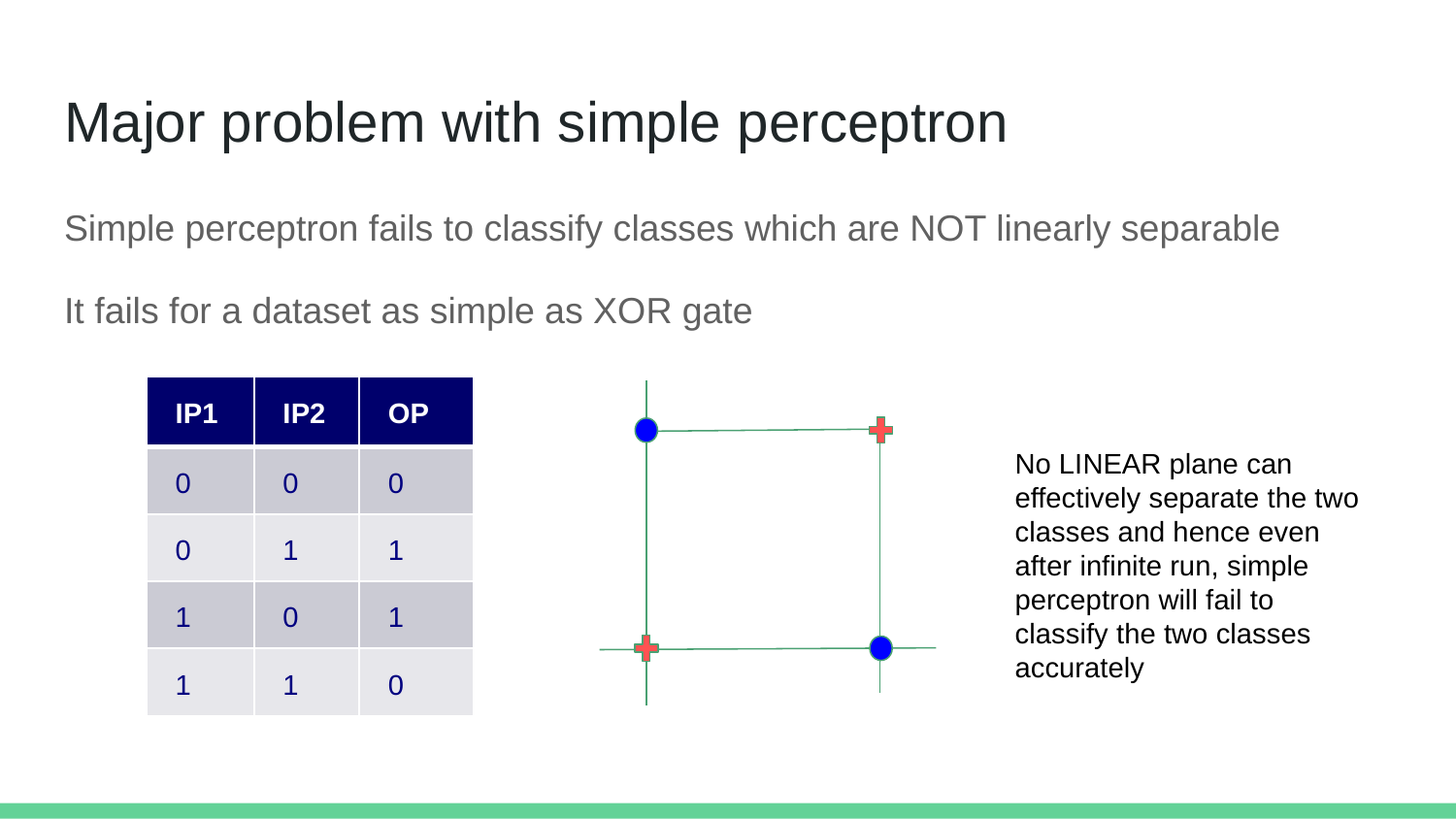

# Major problem with simple perceptron
Simple perceptron fails to classify classes which are NOT linearly separable
It fails for a dataset as simple as XOR gate
| IP1​ | IP2​ | OP​ |
| --- | --- | --- |
| 0​ | 0​ | 0​ |
| 0​ | 1​ | 1​ |
| 1​ | 0​ | 1​ |
| 1​ | 1​ | 0​ |

No LINEAR plane can effectively separate the two classes and hence even after infinite run, simple perceptron will fail to classify the two classes accurately